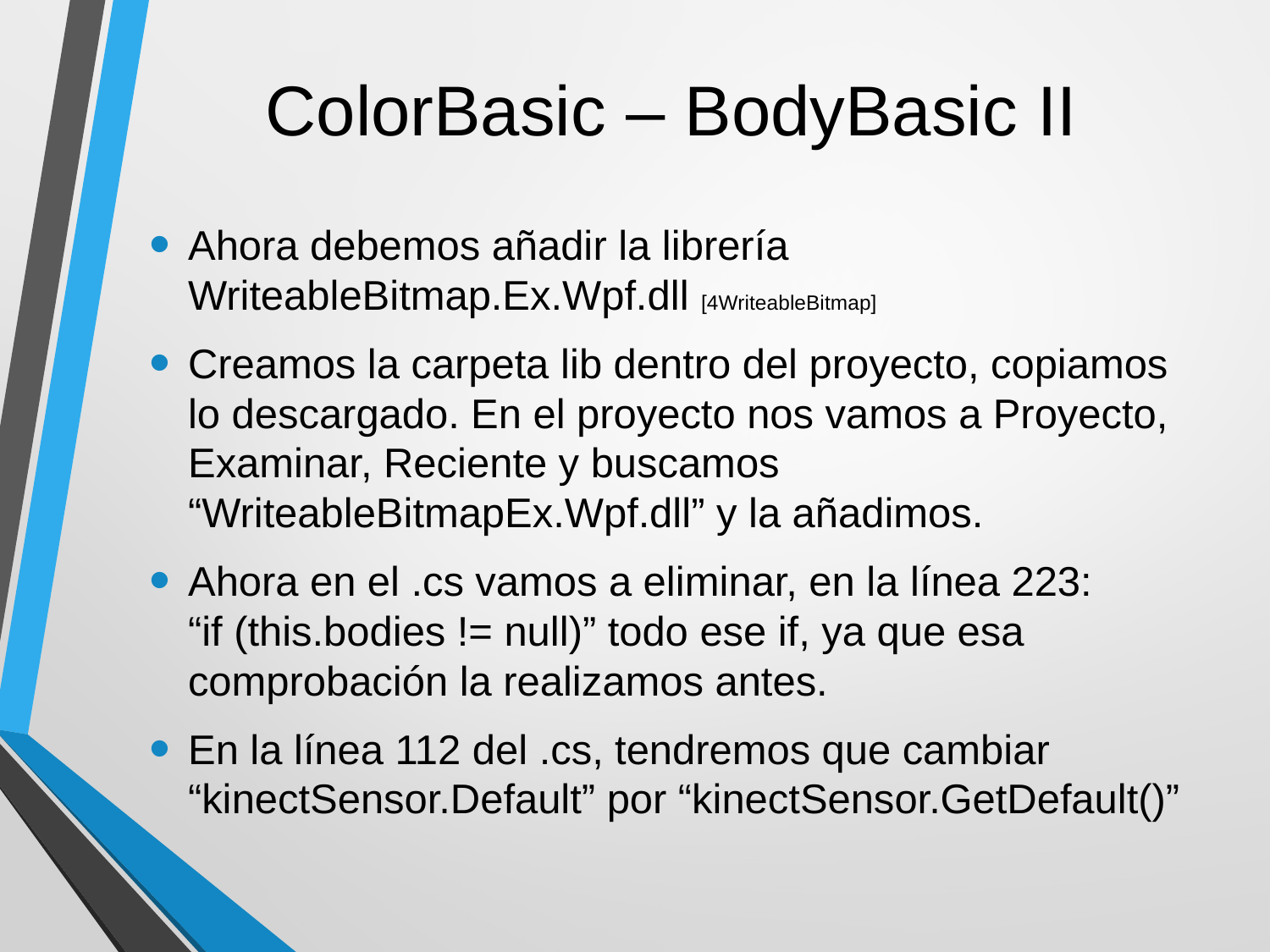

# ColorBasic – BodyBasic II
Ahora debemos añadir la librería WriteableBitmap.Ex.Wpf.dll [4WriteableBitmap]
Creamos la carpeta lib dentro del proyecto, copiamos lo descargado. En el proyecto nos vamos a Proyecto, Examinar, Reciente y buscamos “WriteableBitmapEx.Wpf.dll” y la añadimos.
Ahora en el .cs vamos a eliminar, en la línea 223:
“if (this.bodies != null)” todo ese if, ya que esa comprobación la realizamos antes.
En la línea 112 del .cs, tendremos que cambiar “kinectSensor.Default” por “kinectSensor.GetDefault()”